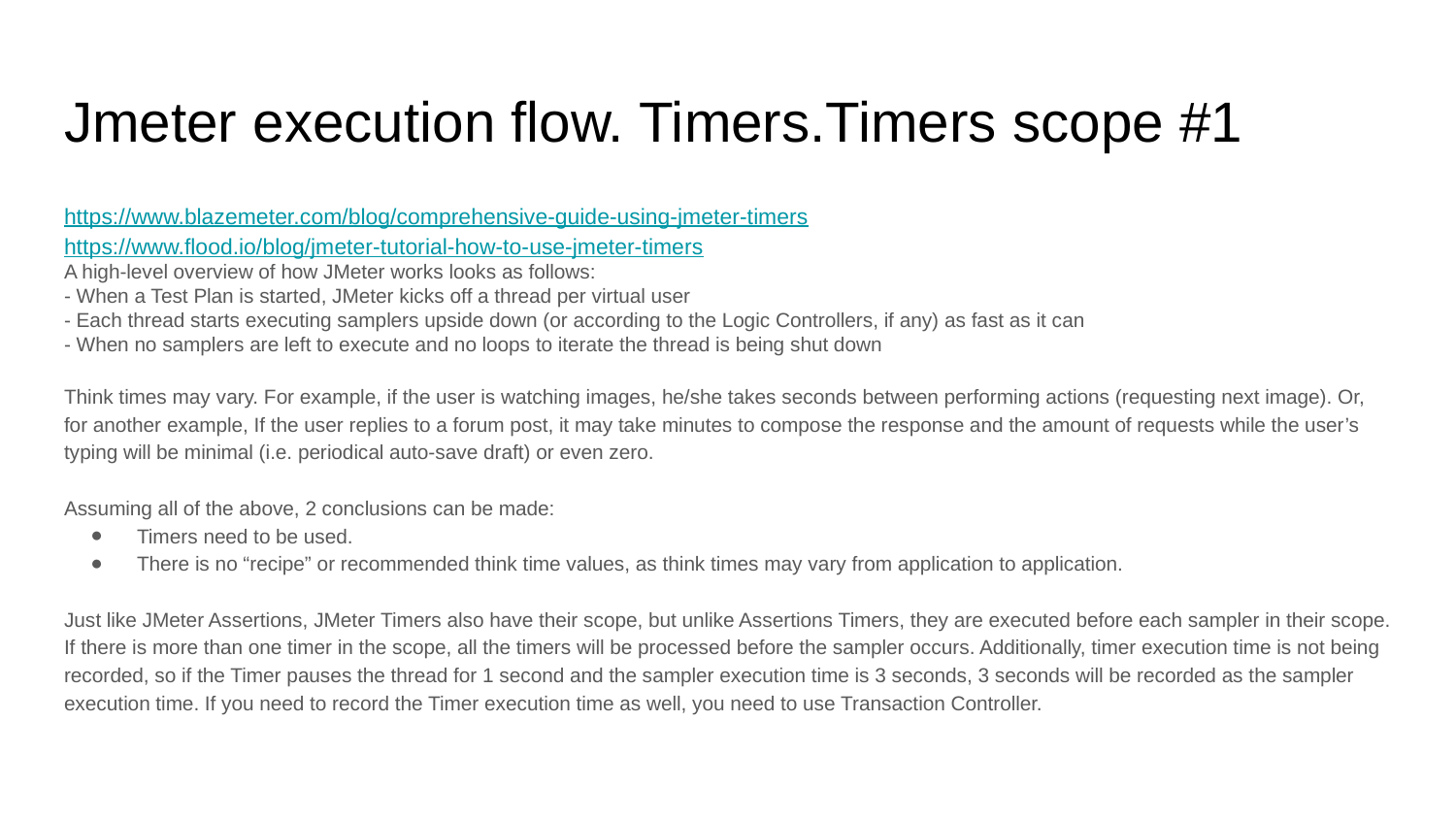

# Jmeter execution flow. Timers.Timers scope #1

https://www.blazemeter.com/blog/comprehensive-guide-using-jmeter-timers
https://www.flood.io/blog/jmeter-tutorial-how-to-use-jmeter-timers
A high-level overview of how JMeter works looks as follows:
- When a Test Plan is started, JMeter kicks off a thread per virtual user
- Each thread starts executing samplers upside down (or according to the Logic Controllers, if any) as fast as it can
- When no samplers are left to execute and no loops to iterate the thread is being shut down

Think times may vary. For example, if the user is watching images, he/she takes seconds between performing actions (requesting next image). Or, for another example, If the user replies to a forum post, it may take minutes to compose the response and the amount of requests while the user’s typing will be minimal (i.e. periodical auto-save draft) or even zero.

Assuming all of the above, 2 conclusions can be made:
Timers need to be used.
There is no “recipe” or recommended think time values, as think times may vary from application to application.

Just like JMeter Assertions, JMeter Timers also have their scope, but unlike Assertions Timers, they are executed before each sampler in their scope. If there is more than one timer in the scope, all the timers will be processed before the sampler occurs. Additionally, timer execution time is not being recorded, so if the Timer pauses the thread for 1 second and the sampler execution time is 3 seconds, 3 seconds will be recorded as the sampler execution time. If you need to record the Timer execution time as well, you need to use Transaction Controller.